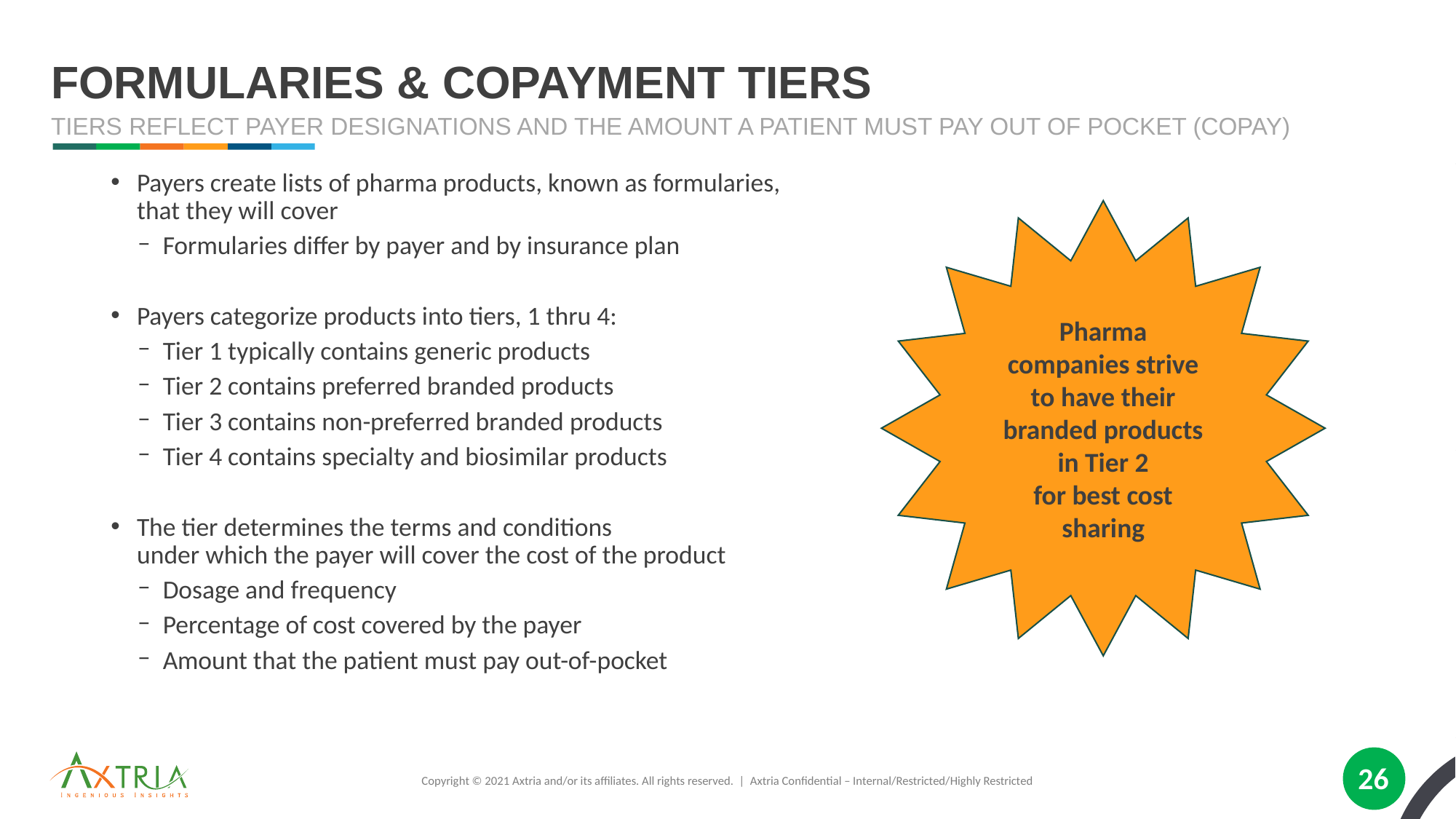

# Formularies & Copayment Tiers
Tiers Reflect Payer Designations And The Amount a Patient Must Pay Out Of Pocket (Copay)
Payers create lists of pharma products, known as formularies,
that they will cover
Formularies differ by payer and by insurance plan
Payers categorize products into tiers, 1 thru 4:
Tier 1 typically contains generic products
Tier 2 contains preferred branded products
Tier 3 contains non-preferred branded products
Tier 4 contains specialty and biosimilar products
The tier determines the terms and conditions
under which the payer will cover the cost of the product
Dosage and frequency
Percentage of cost covered by the payer
Amount that the patient must pay out-of-pocket
Pharma companies strive to have their branded products in Tier 2
for best cost sharing